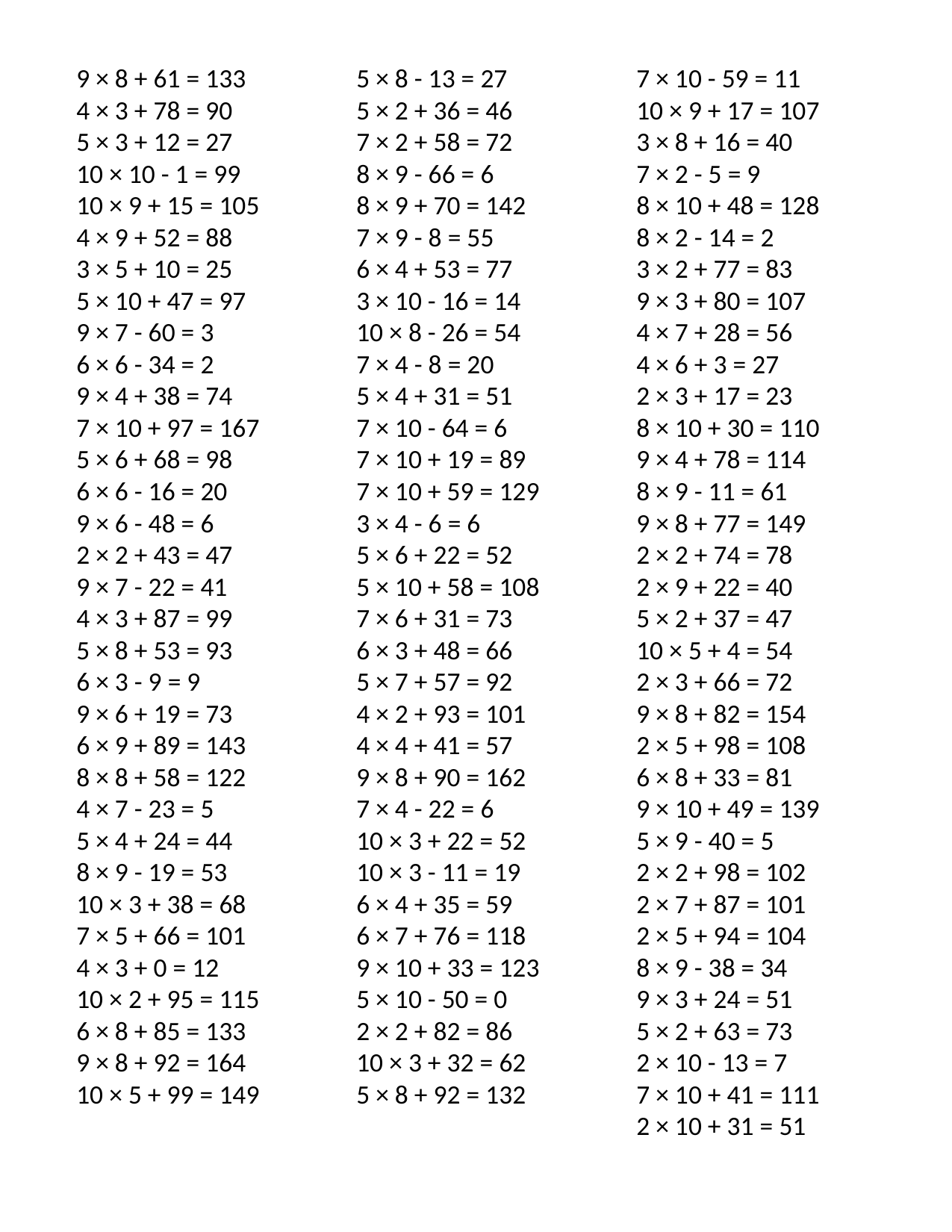

9 × 8 + 61 = 133
4 × 3 + 78 = 90
5 × 3 + 12 = 27
10 × 10 - 1 = 99
10 × 9 + 15 = 105
4 × 9 + 52 = 88
3 × 5 + 10 = 25
5 × 10 + 47 = 97
9 × 7 - 60 = 3
6 × 6 - 34 = 2
9 × 4 + 38 = 74
7 × 10 + 97 = 167
5 × 6 + 68 = 98
6 × 6 - 16 = 20
9 × 6 - 48 = 6
2 × 2 + 43 = 47
9 × 7 - 22 = 41
4 × 3 + 87 = 99
5 × 8 + 53 = 93
6 × 3 - 9 = 9
9 × 6 + 19 = 73
6 × 9 + 89 = 143
8 × 8 + 58 = 122
4 × 7 - 23 = 5
5 × 4 + 24 = 44
8 × 9 - 19 = 53
10 × 3 + 38 = 68
7 × 5 + 66 = 101
4 × 3 + 0 = 12
10 × 2 + 95 = 115
6 × 8 + 85 = 133
9 × 8 + 92 = 164
10 × 5 + 99 = 149

5 × 8 - 13 = 27
5 × 2 + 36 = 46
7 × 2 + 58 = 72
8 × 9 - 66 = 6
8 × 9 + 70 = 142
7 × 9 - 8 = 55
6 × 4 + 53 = 77
3 × 10 - 16 = 14
10 × 8 - 26 = 54
7 × 4 - 8 = 20
5 × 4 + 31 = 51
7 × 10 - 64 = 6
7 × 10 + 19 = 89
7 × 10 + 59 = 129
3 × 4 - 6 = 6
5 × 6 + 22 = 52
5 × 10 + 58 = 108
7 × 6 + 31 = 73
6 × 3 + 48 = 66
5 × 7 + 57 = 92
4 × 2 + 93 = 101
4 × 4 + 41 = 57
9 × 8 + 90 = 162
7 × 4 - 22 = 6
10 × 3 + 22 = 52
10 × 3 - 11 = 19
6 × 4 + 35 = 59
6 × 7 + 76 = 118
9 × 10 + 33 = 123
5 × 10 - 50 = 0
2 × 2 + 82 = 86
10 × 3 + 32 = 62
5 × 8 + 92 = 132

7 × 10 - 59 = 11
10 × 9 + 17 = 107
3 × 8 + 16 = 40
7 × 2 - 5 = 9
8 × 10 + 48 = 128
8 × 2 - 14 = 2
3 × 2 + 77 = 83
9 × 3 + 80 = 107
4 × 7 + 28 = 56
4 × 6 + 3 = 27
2 × 3 + 17 = 23
8 × 10 + 30 = 110
9 × 4 + 78 = 114
8 × 9 - 11 = 61
9 × 8 + 77 = 149
2 × 2 + 74 = 78
2 × 9 + 22 = 40
5 × 2 + 37 = 47
10 × 5 + 4 = 54
2 × 3 + 66 = 72
9 × 8 + 82 = 154
2 × 5 + 98 = 108
6 × 8 + 33 = 81
9 × 10 + 49 = 139
5 × 9 - 40 = 5
2 × 2 + 98 = 102
2 × 7 + 87 = 101
2 × 5 + 94 = 104
8 × 9 - 38 = 34
9 × 3 + 24 = 51
5 × 2 + 63 = 73
2 × 10 - 13 = 7
7 × 10 + 41 = 111
2 × 10 + 31 = 51